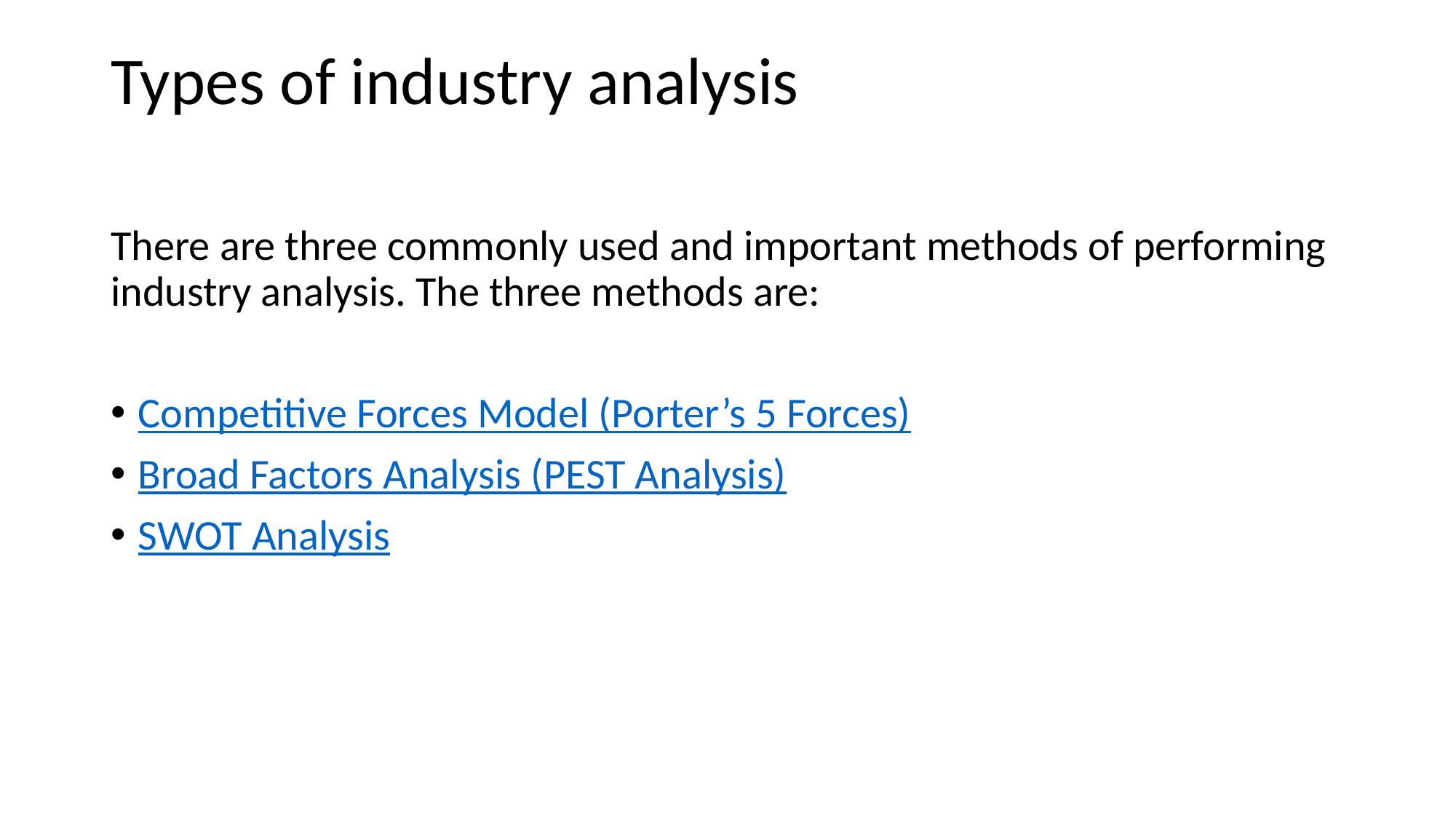

# Types of industry analysis
There are three commonly used and important methods of performing industry analysis. The three methods are:

Competitive Forces Model (Porter’s 5 Forces)
Broad Factors Analysis (PEST Analysis)
SWOT Analysis